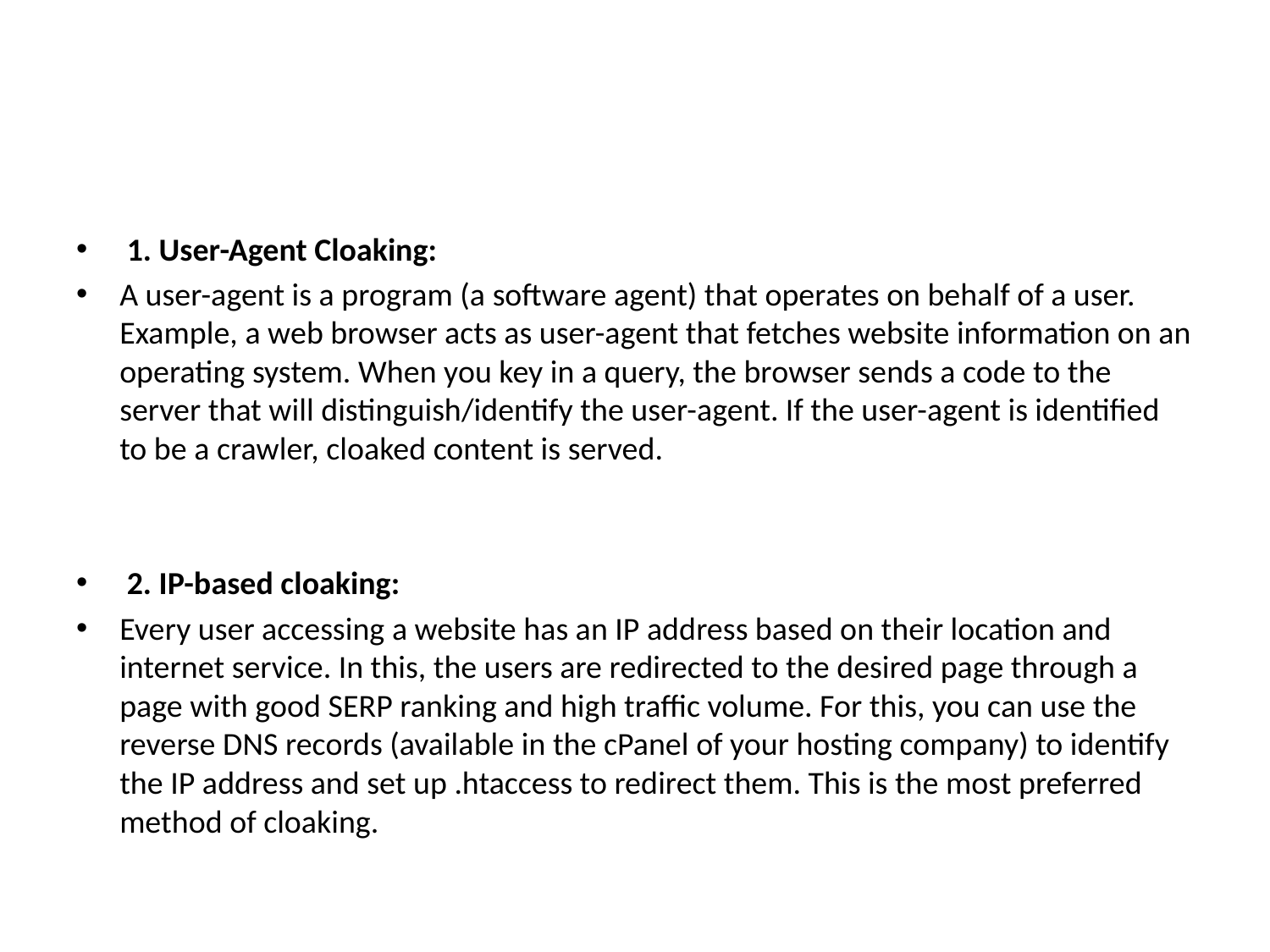

#
 1. User-Agent Cloaking:
A user-agent is a program (a software agent) that operates on behalf of a user. Example, a web browser acts as user-agent that fetches website information on an operating system. When you key in a query, the browser sends a code to the server that will distinguish/identify the user-agent. If the user-agent is identified to be a crawler, cloaked content is served.

 2. IP-based cloaking:
Every user accessing a website has an IP address based on their location and internet service. In this, the users are redirected to the desired page through a page with good SERP ranking and high traffic volume. For this, you can use the reverse DNS records (available in the cPanel of your hosting company) to identify the IP address and set up .htaccess to redirect them. This is the most preferred method of cloaking.